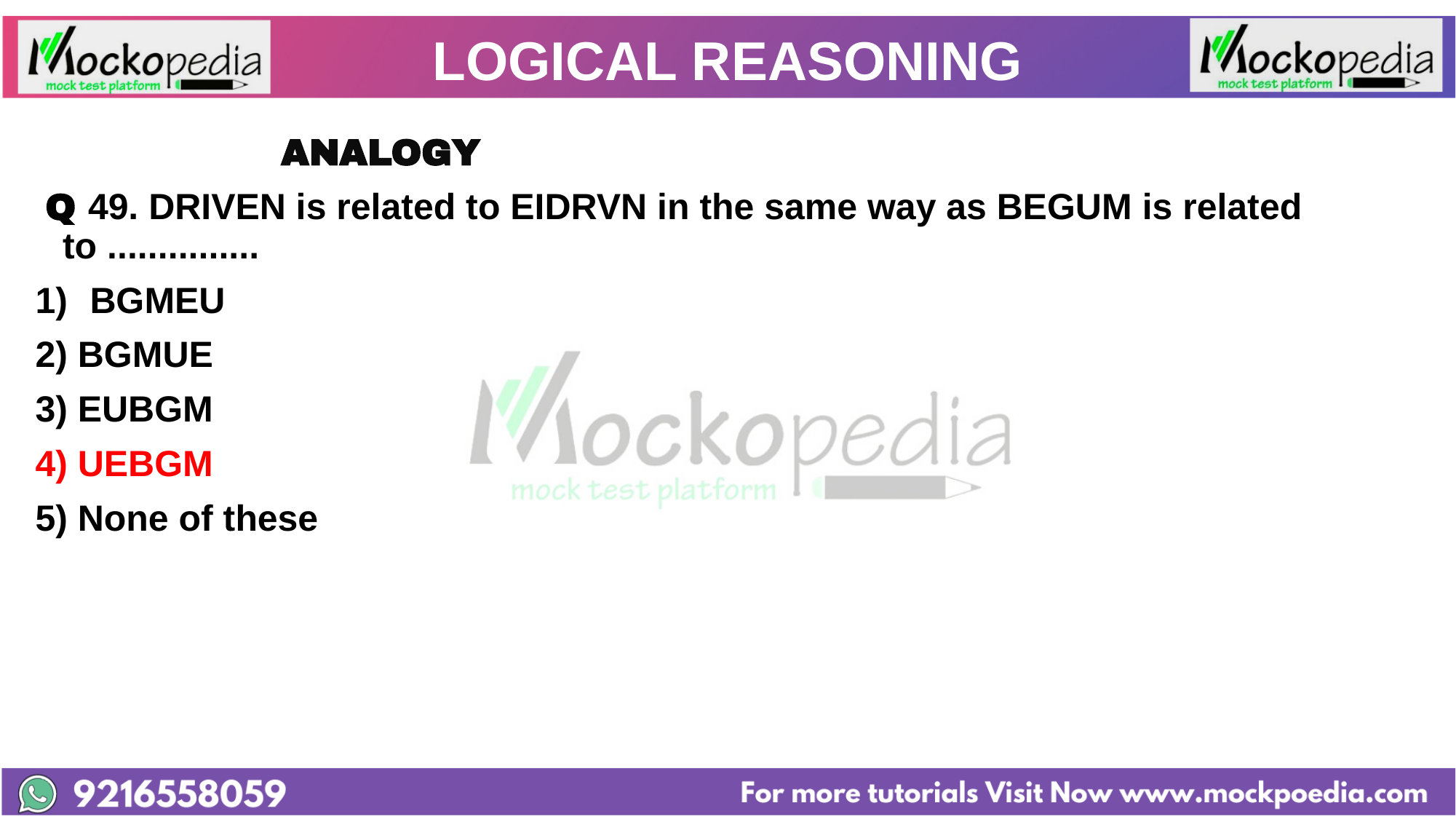

# LOGICAL REASONING
			ANALOGY
 Q 49. DRIVEN is related to EIDRVN in the same way as BEGUM is related to ...............
BGMEU
2) BGMUE
3) EUBGM
4) UEBGM
5) None of these